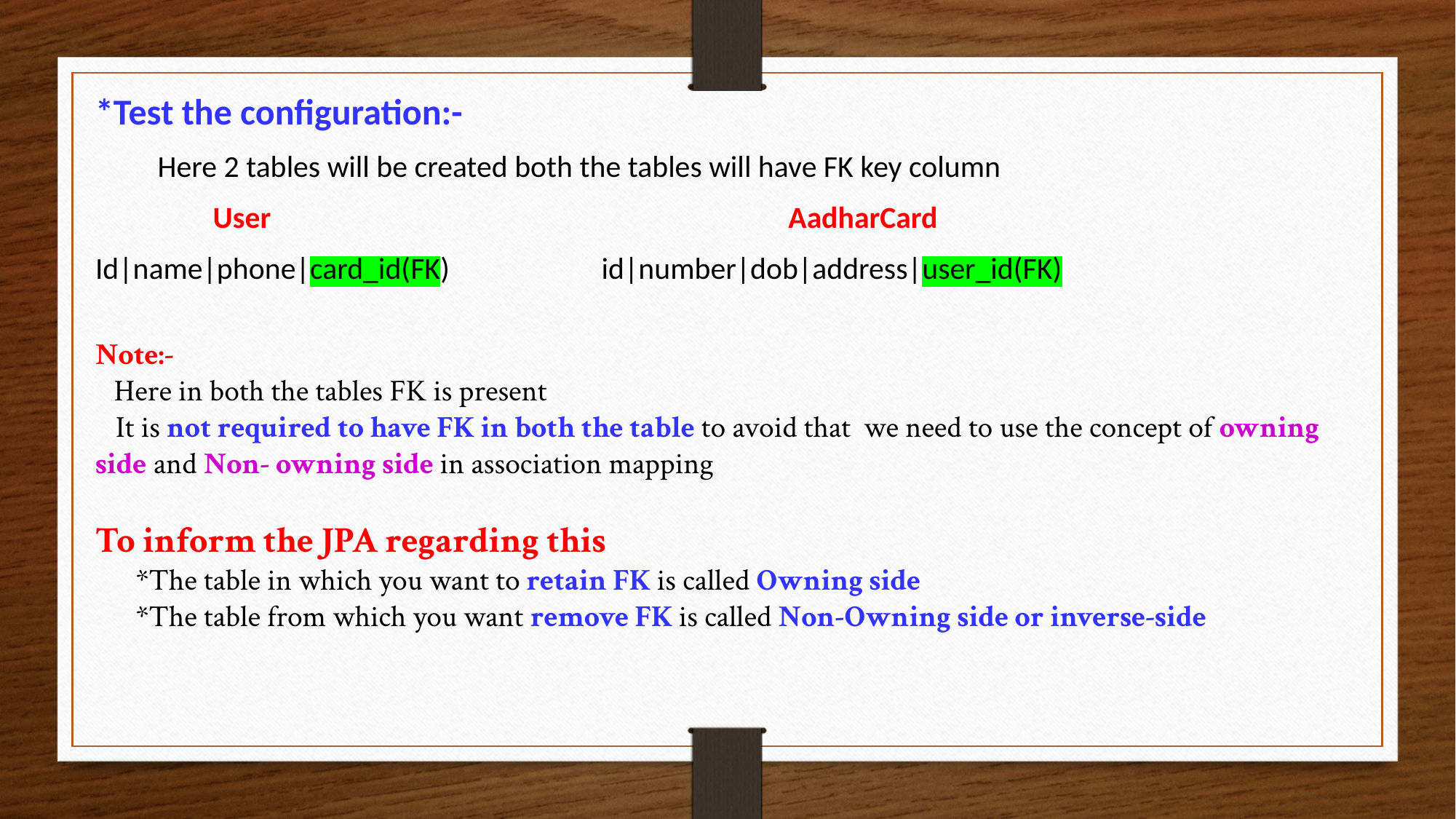

*Test the configuration:-
         Here 2 tables will be created both the tables will have FK key column
                 User                                                                           AadharCard
Id|name|phone|card_id(FK)                      id|number|dob|address|user_id(FK)

Note:-
   Here in both the tables FK is present
   It is not required to have FK in both the table to avoid that  we need to use the concept of owning side and Non- owning side in association mapping

To inform the JPA regarding this
      *The table in which you want to retain FK is called Owning side
      *The table from which you want remove FK is called Non-Owning side or inverse-side